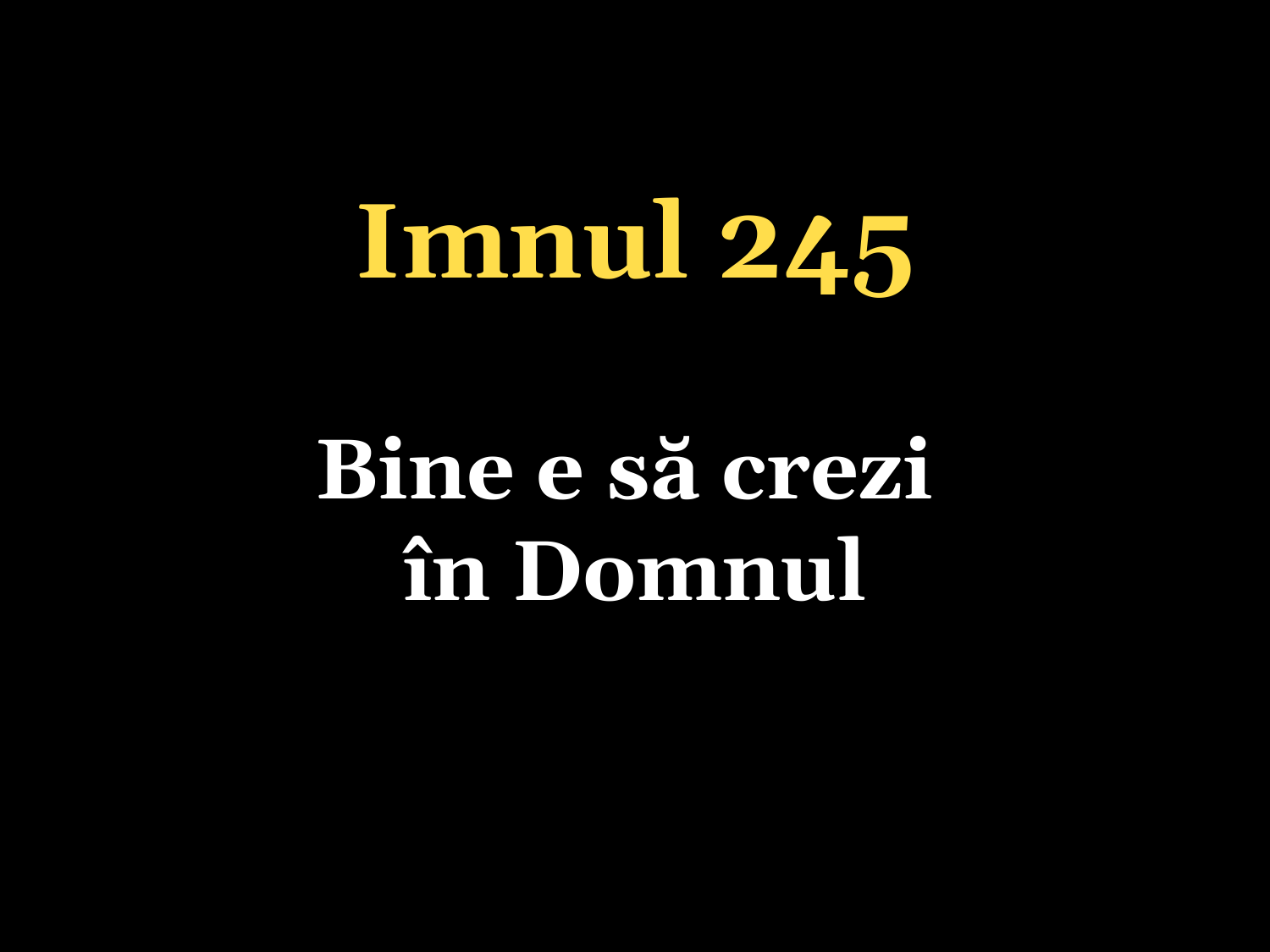

Imnul 245

Bine e să crezi
în Domnul
131/920